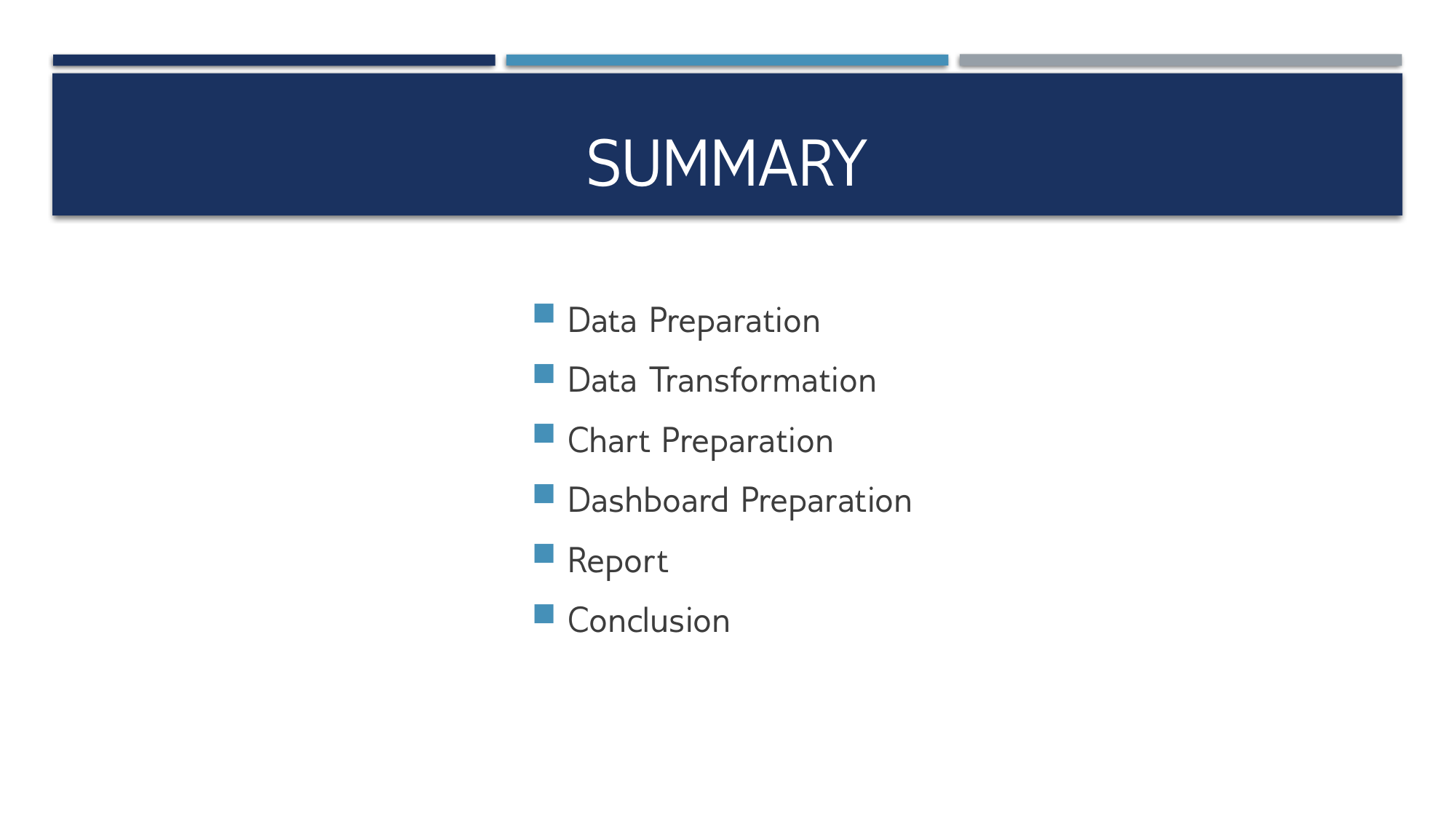

# summary
Data Preparation
Data Transformation
Chart Preparation
Dashboard Preparation
Report
Conclusion